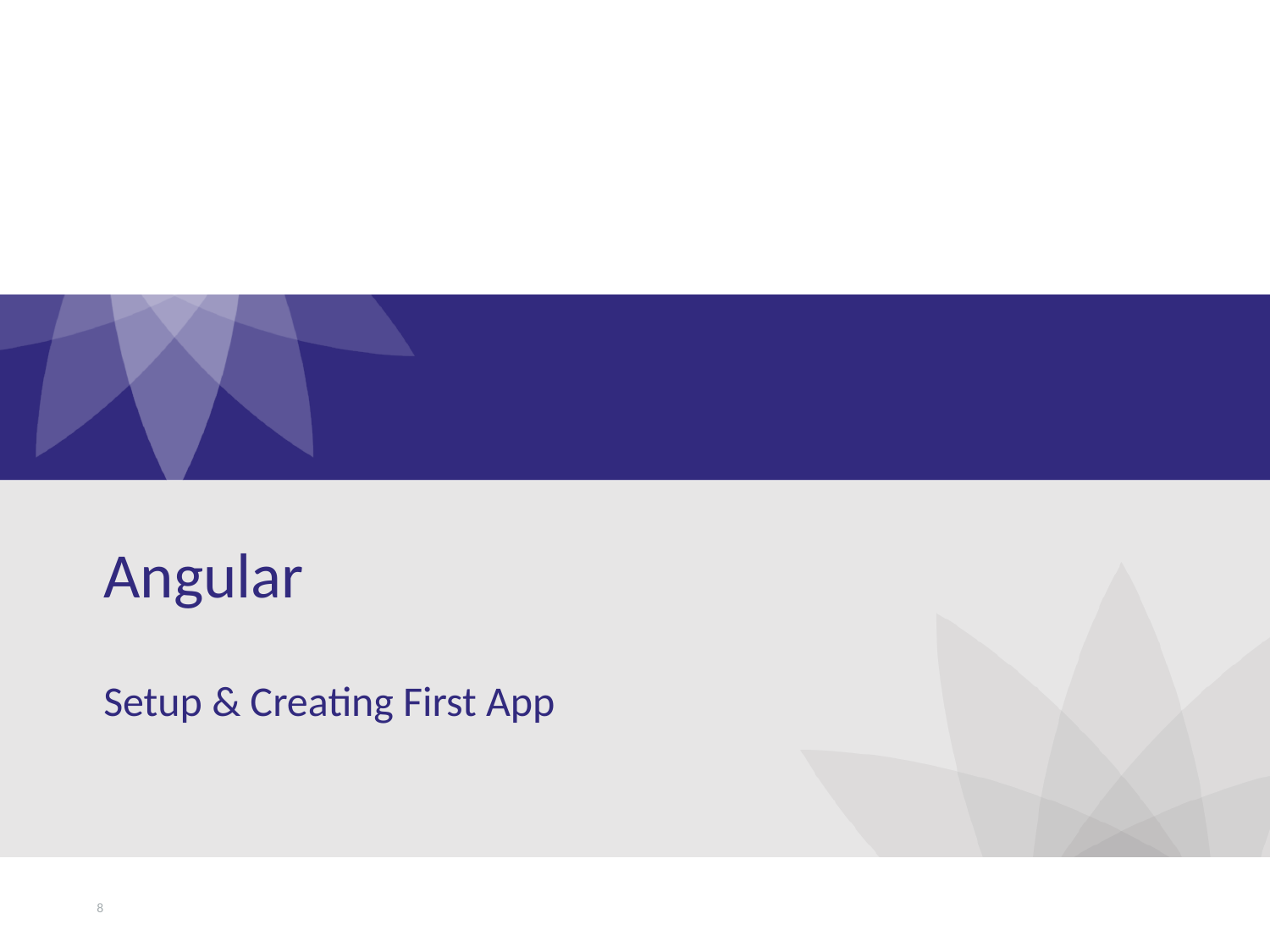

# Angular
Setup & Creating First App